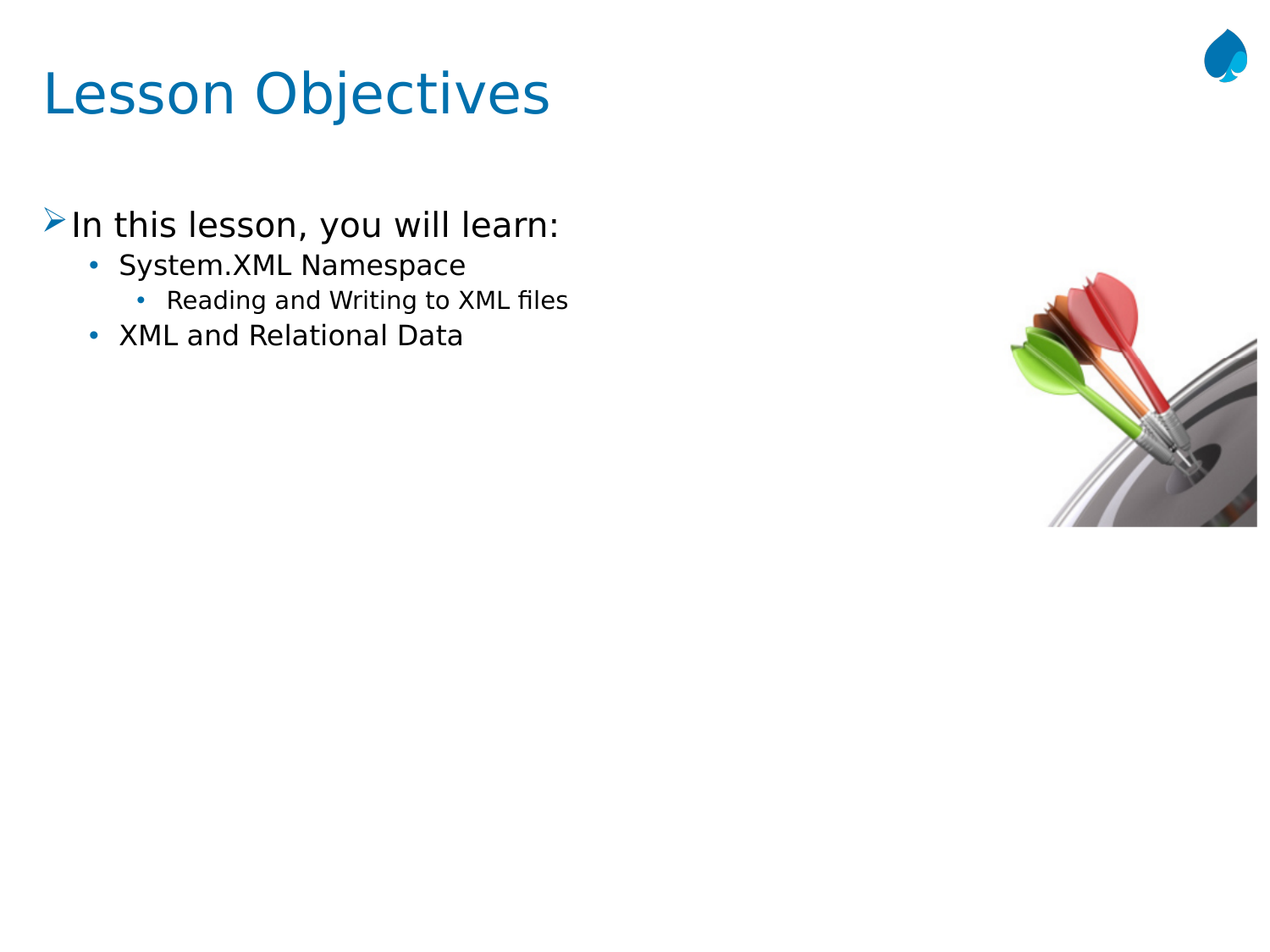

# Lesson Objectives
In this lesson, you will learn:
System.XML Namespace
Reading and Writing to XML files
XML and Relational Data